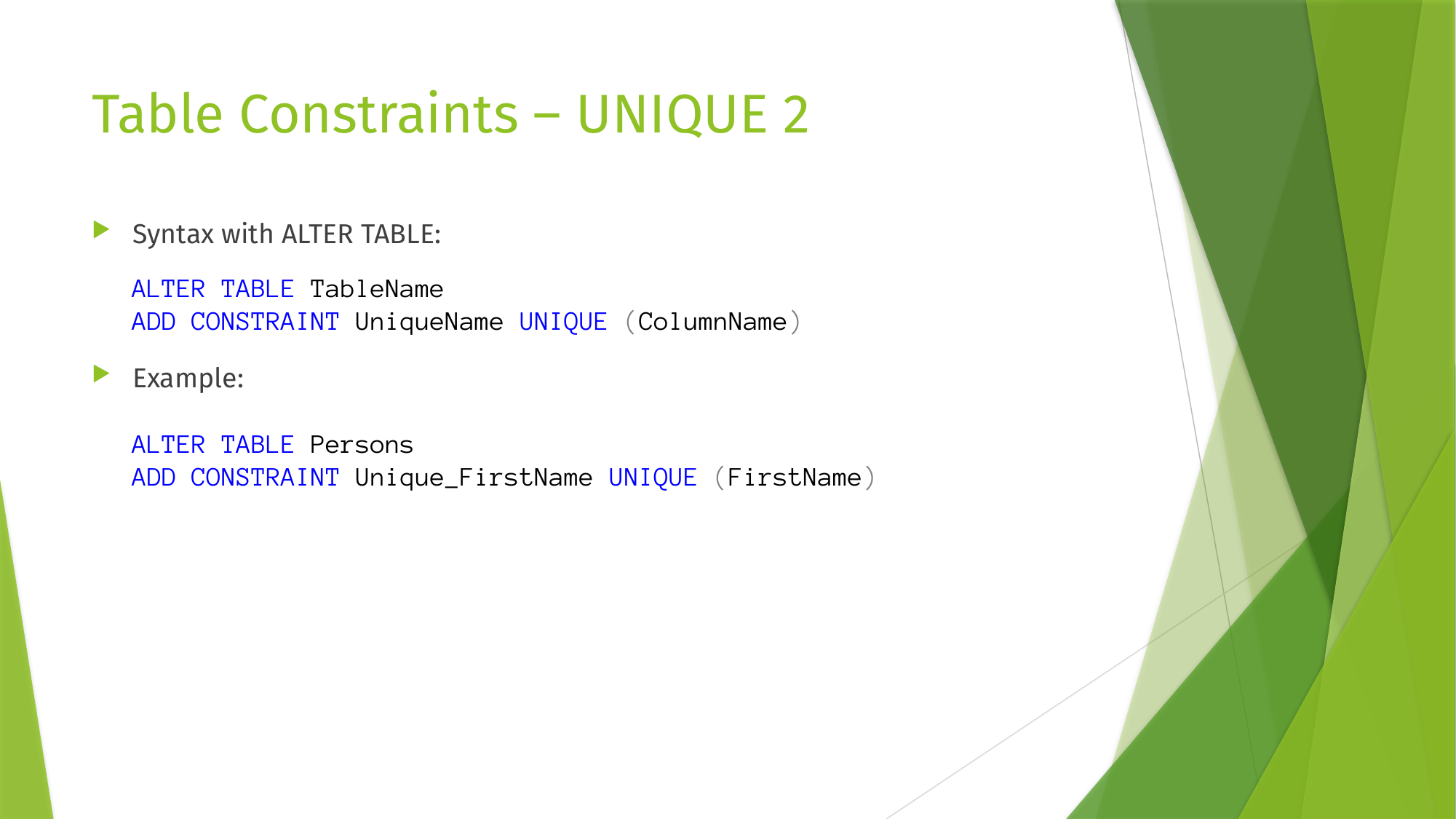

# Table Constraints – UNIQUE 2
Syntax with ALTER TABLE:

Example:

ALTER TABLE TableName
ADD CONSTRAINT UniqueName UNIQUE (ColumnName)
ALTER TABLE Persons
ADD CONSTRAINT Unique_FirstName UNIQUE (FirstName)